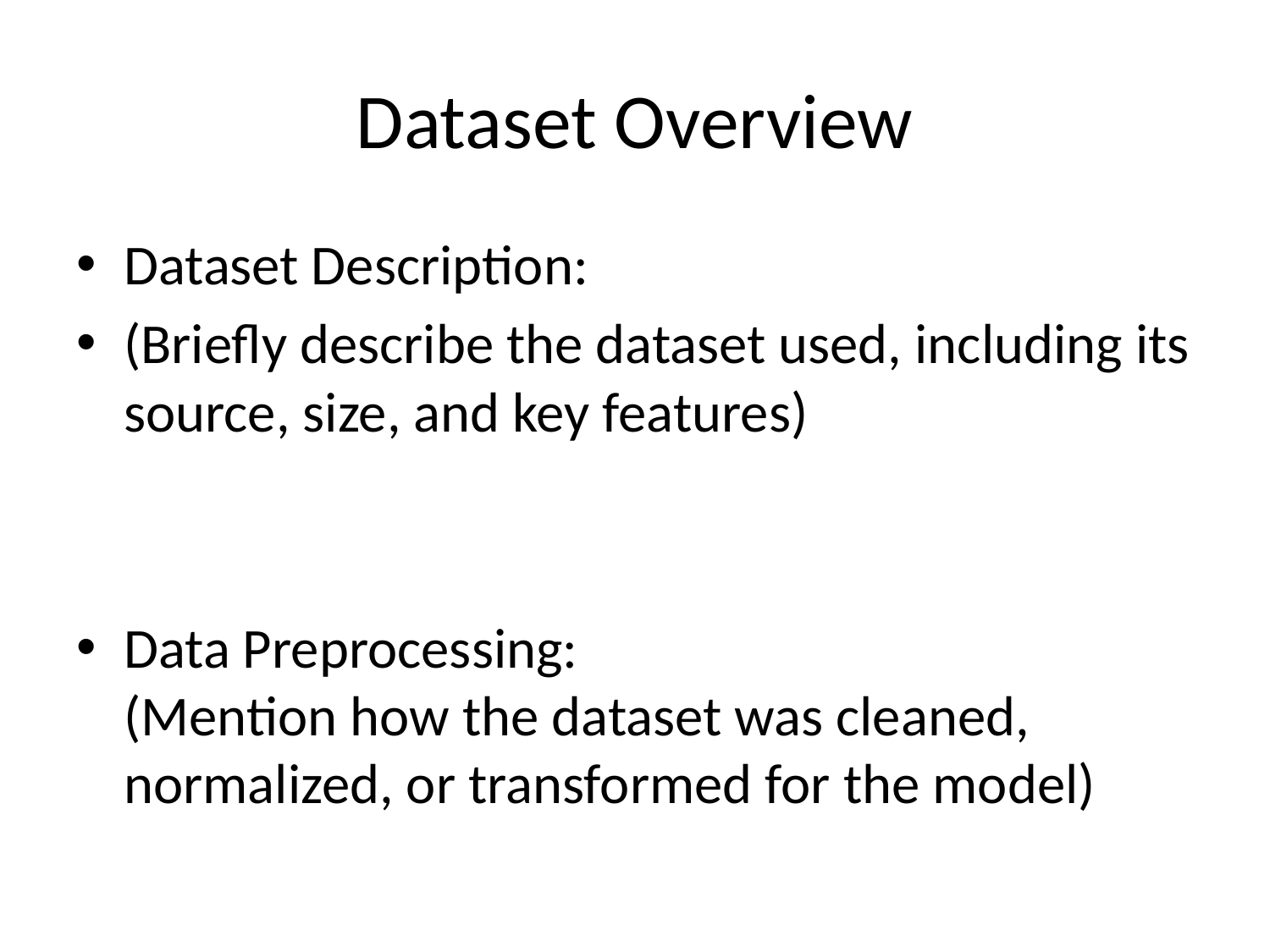

# Dataset Overview
Dataset Description:
(Briefly describe the dataset used, including its source, size, and key features)

Data Preprocessing:
(Mention how the dataset was cleaned, normalized, or transformed for the model)